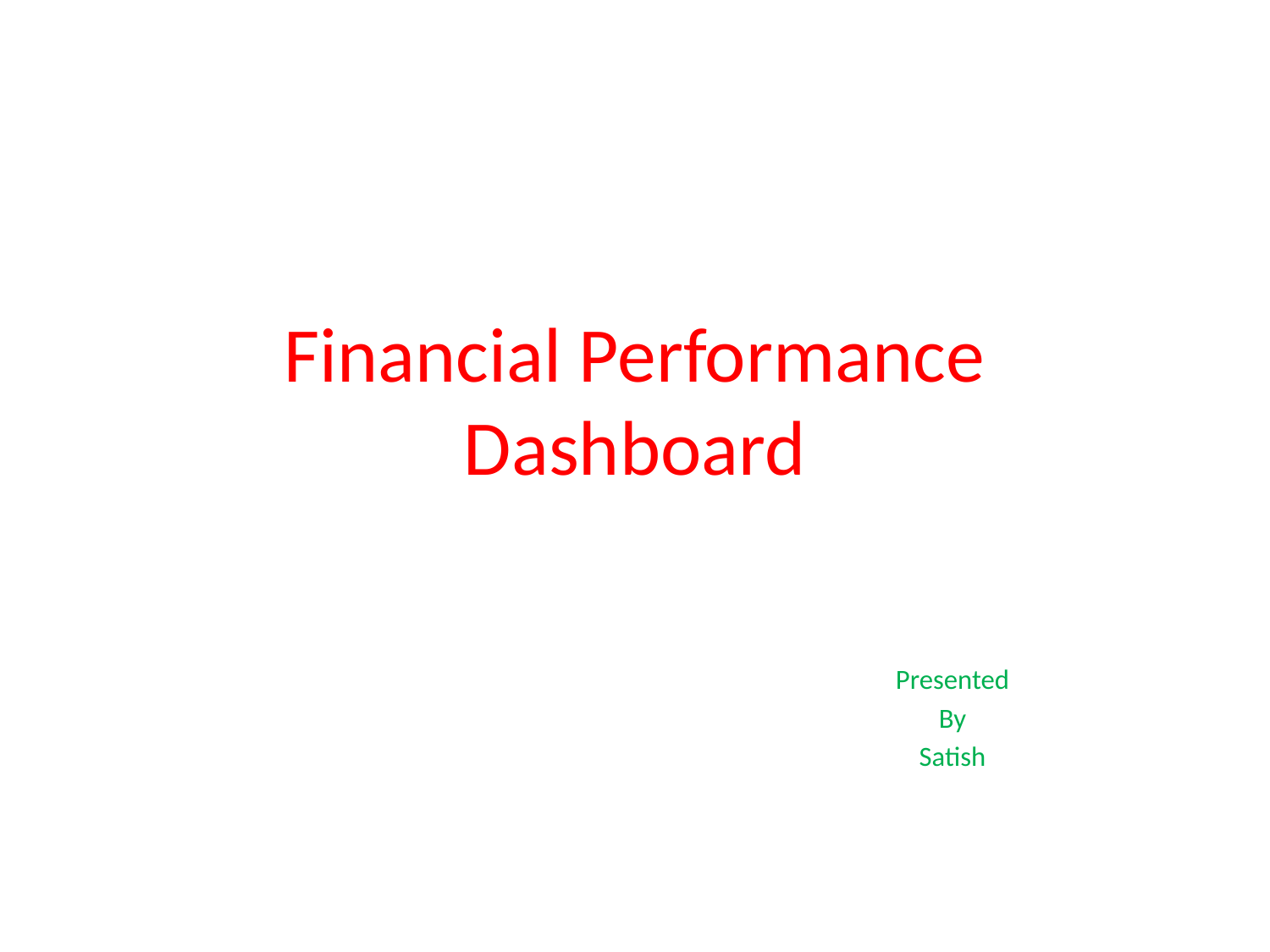

# Financial Performance Dashboard

                                                                                                    Presented
                                                                                                    By
                                                                                                    Satish